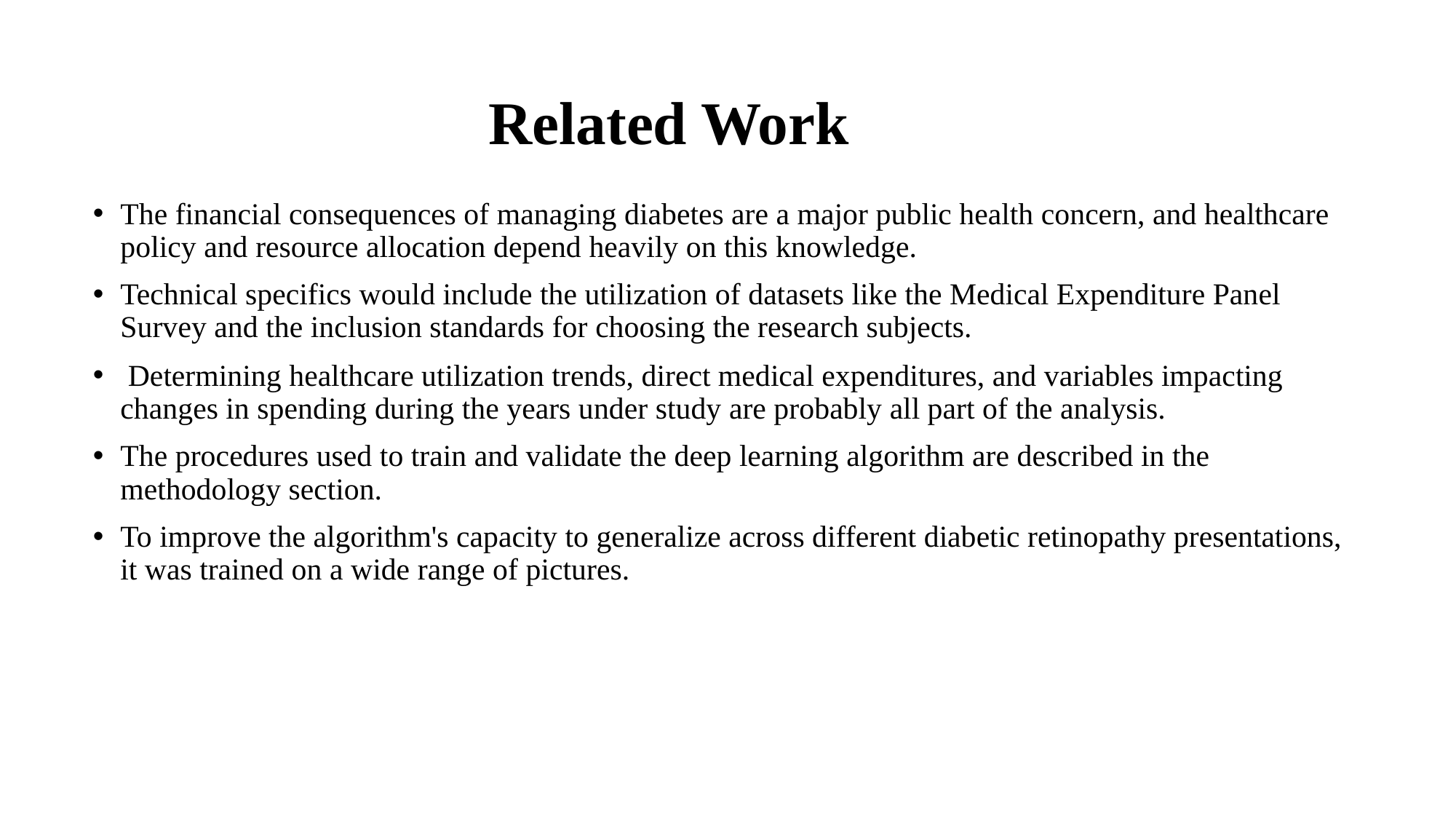

# Related Work
The financial consequences of managing diabetes are a major public health concern, and healthcare policy and resource allocation depend heavily on this knowledge.
Technical specifics would include the utilization of datasets like the Medical Expenditure Panel Survey and the inclusion standards for choosing the research subjects.
 Determining healthcare utilization trends, direct medical expenditures, and variables impacting changes in spending during the years under study are probably all part of the analysis.
The procedures used to train and validate the deep learning algorithm are described in the methodology section.
To improve the algorithm's capacity to generalize across different diabetic retinopathy presentations, it was trained on a wide range of pictures.